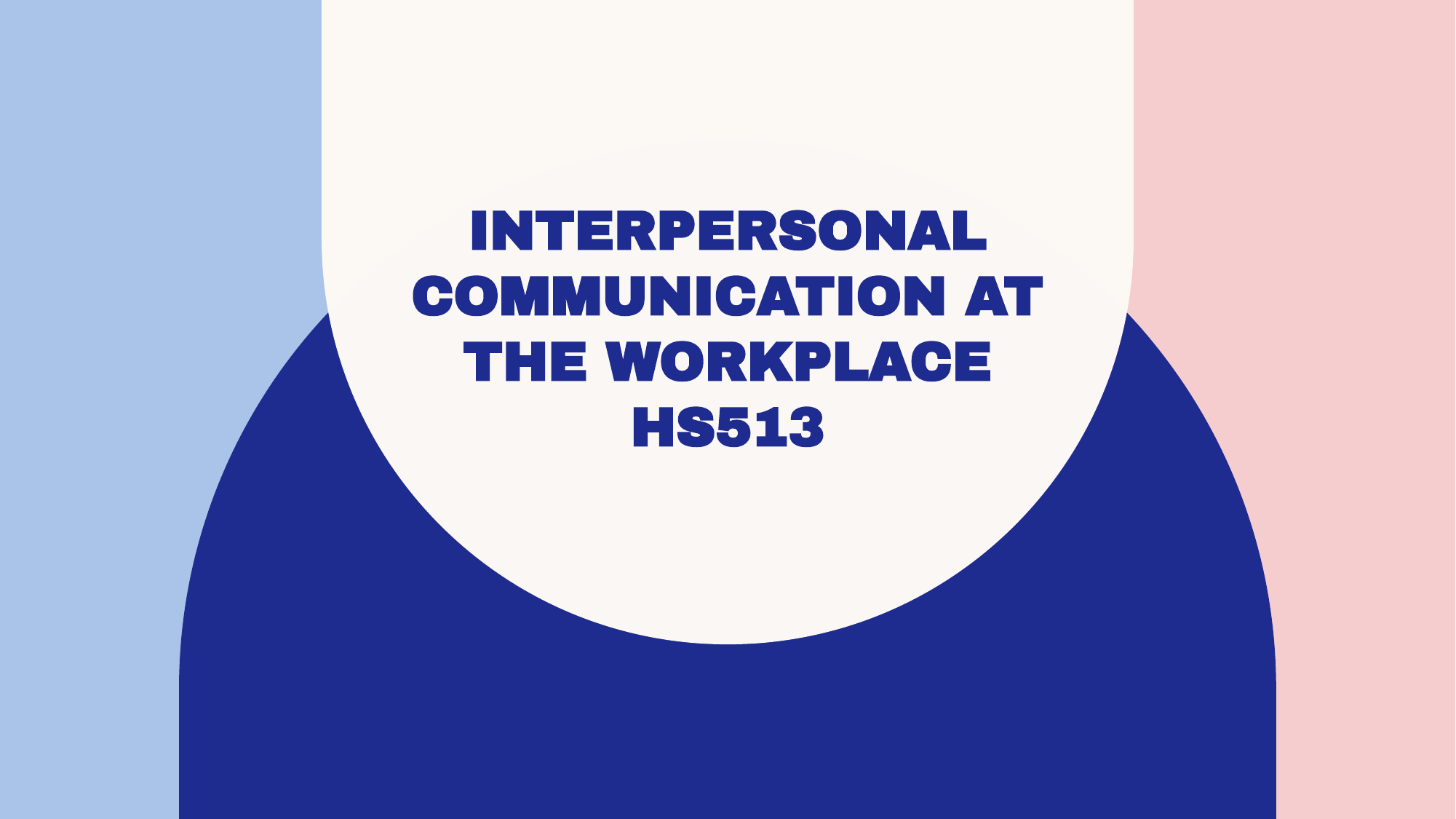

# Interpersonal Communication at the Workplace HS513